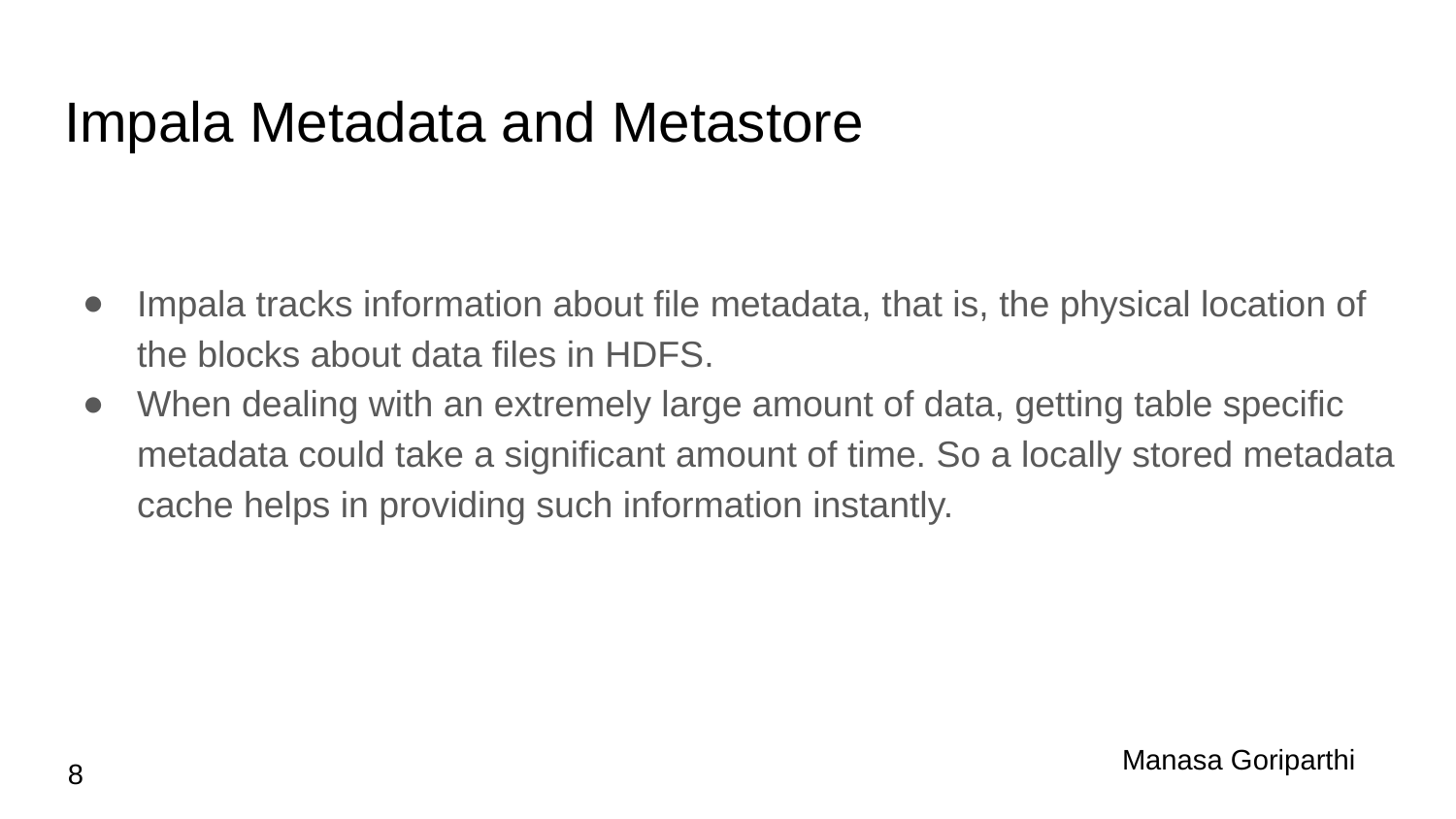

# Impala Metadata and Metastore

Impala tracks information about file metadata, that is, the physical location of the blocks about data files in HDFS.
When dealing with an extremely large amount of data, getting table specific metadata could take a significant amount of time. So a locally stored metadata cache helps in providing such information instantly.

8
        Manasa Goriparthi